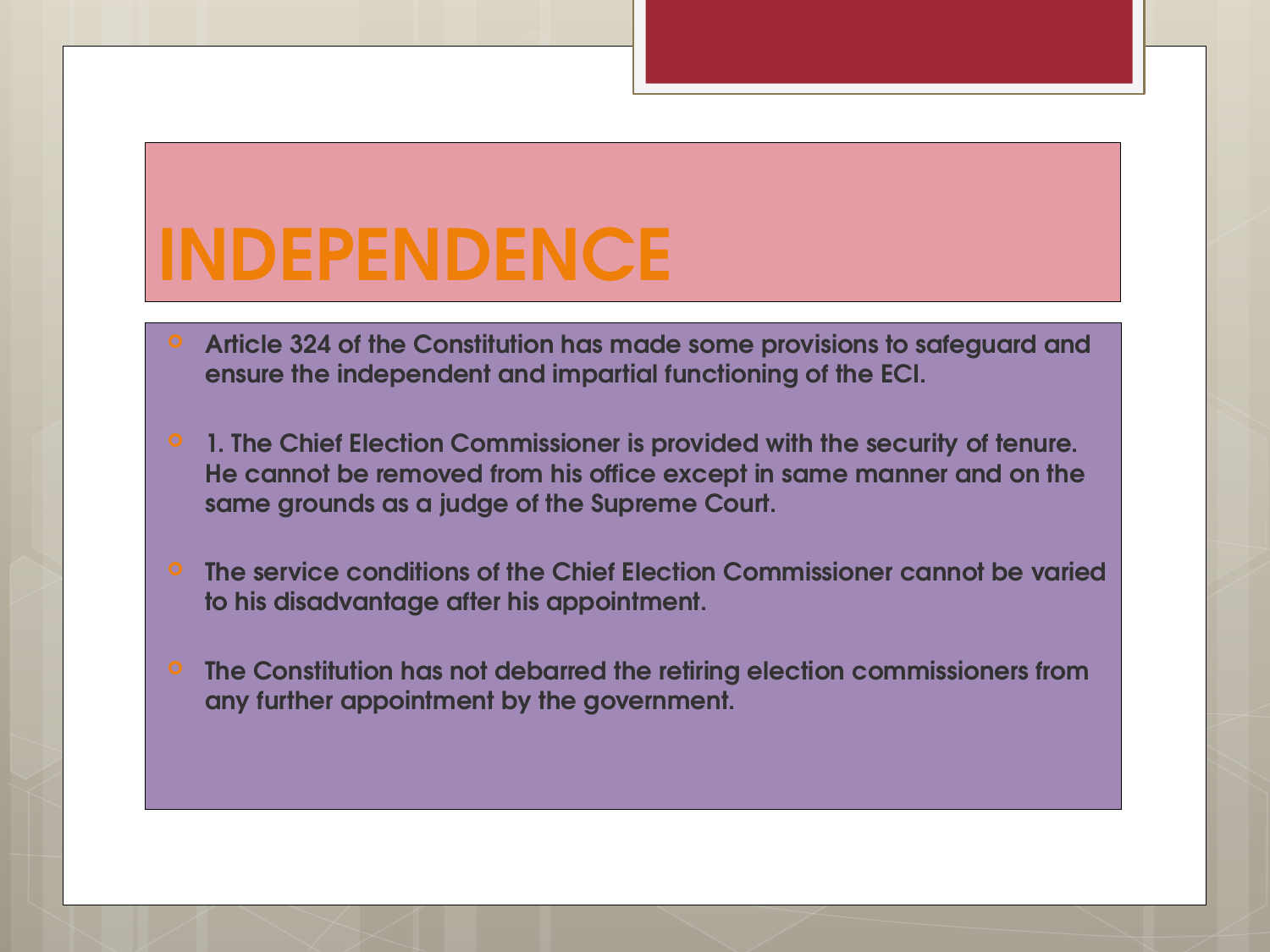

# INDEPENDENCE
Article 324 of the Constitution has made some provisions to safeguard and ensure the independent and impartial functioning of the ECI.

1. The Chief Election Commissioner is provided with the security of tenure. He cannot be removed from his office except in same manner and on the same grounds as a judge of the Supreme Court.

The service conditions of the Chief Election Commissioner cannot be varied to his disadvantage after his appointment.

The Constitution has not debarred the retiring election commissioners from any further appointment by the government.